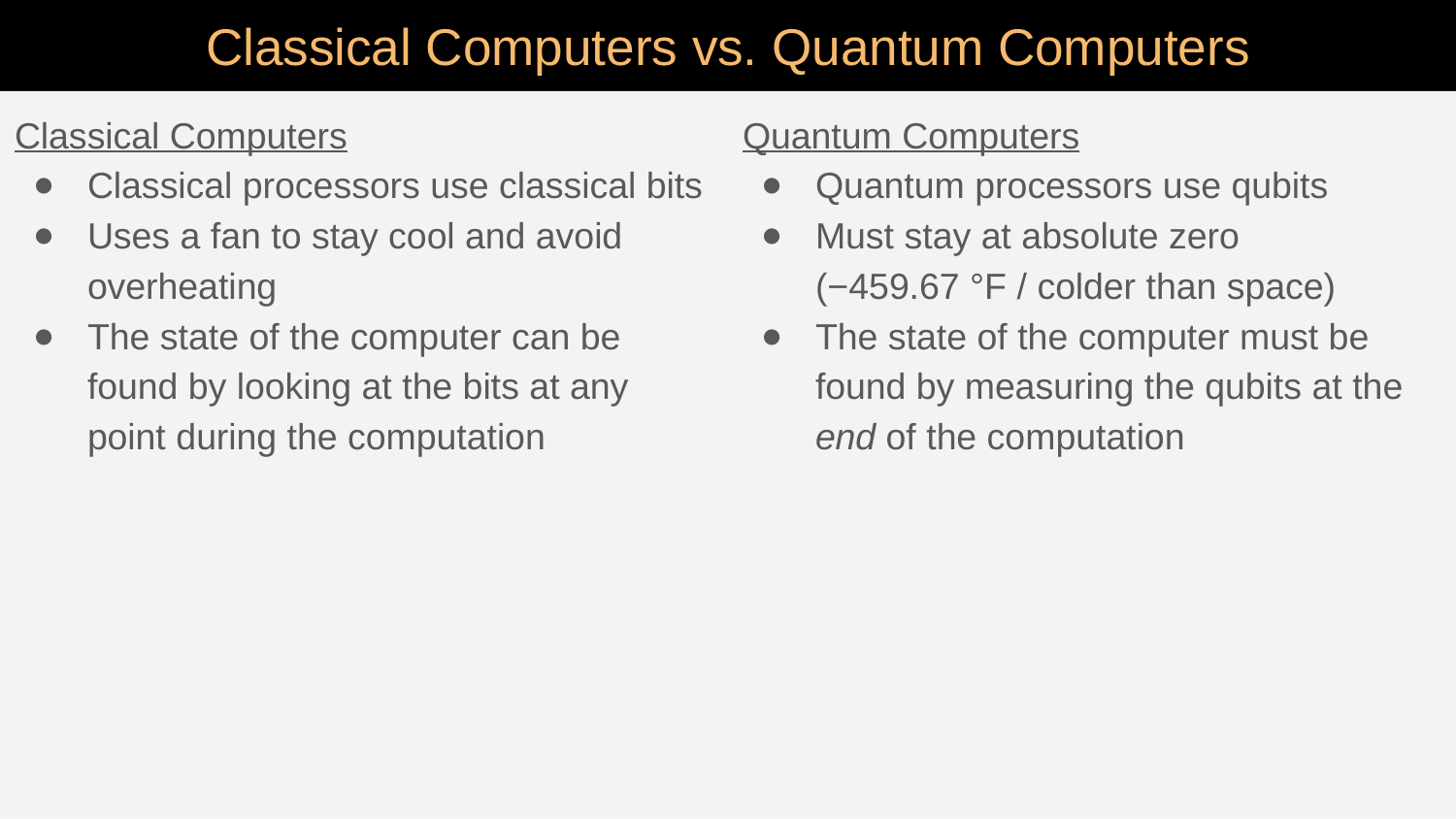

# Classical Computers vs. Quantum Computers
Classical Computers
Classical processors use classical bits
Uses a fan to stay cool and avoid overheating
The state of the computer can be found by looking at the bits at any point during the computation
Quantum Computers
Quantum processors use qubits
Must stay at absolute zero
(−459.67 °F / colder than space)
The state of the computer must be found by measuring the qubits at the end of the computation